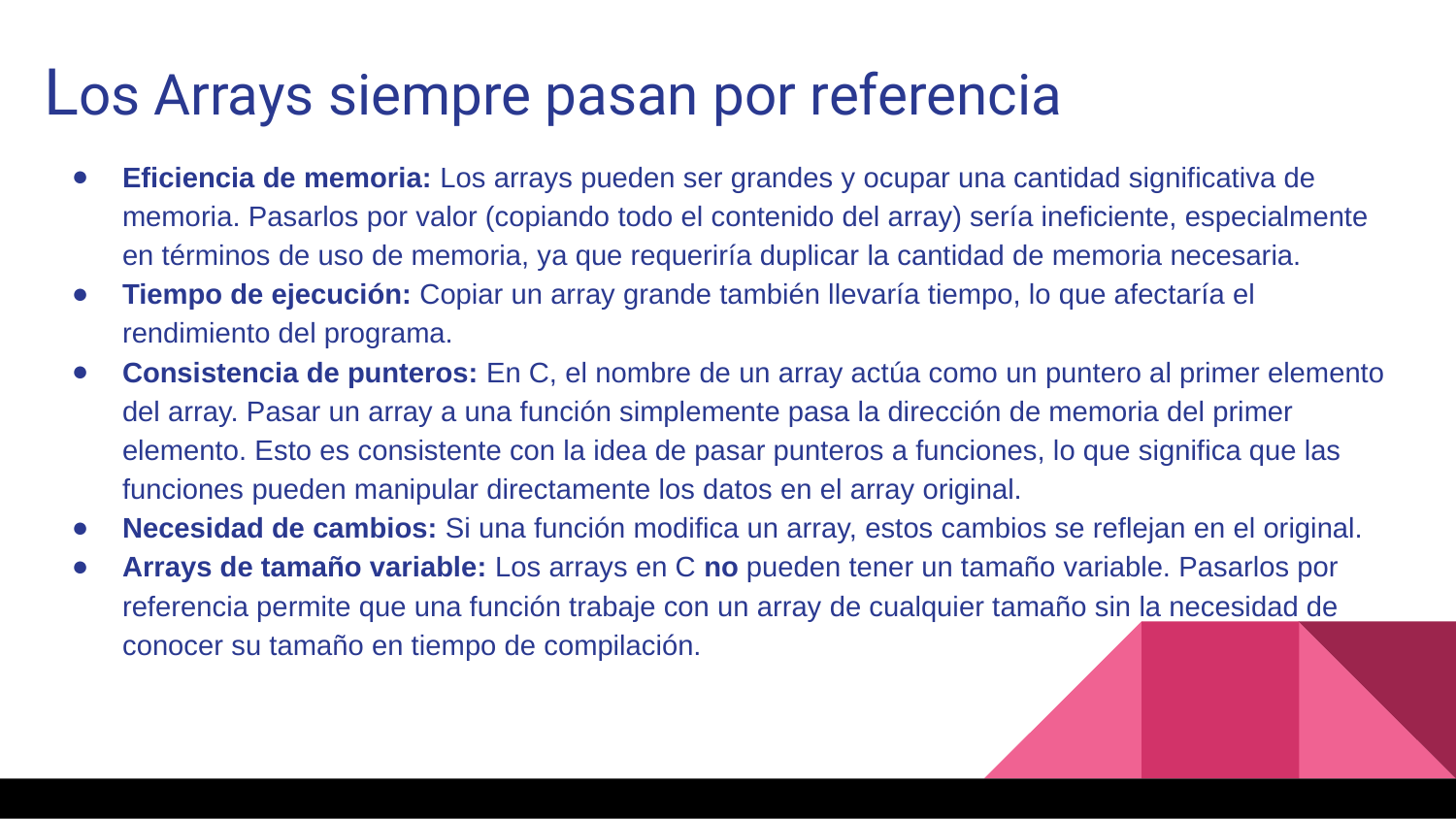

# Los Arrays siempre pasan por referencia
Eficiencia de memoria: Los arrays pueden ser grandes y ocupar una cantidad significativa de memoria. Pasarlos por valor (copiando todo el contenido del array) sería ineficiente, especialmente en términos de uso de memoria, ya que requeriría duplicar la cantidad de memoria necesaria.
Tiempo de ejecución: Copiar un array grande también llevaría tiempo, lo que afectaría el rendimiento del programa.
Consistencia de punteros: En C, el nombre de un array actúa como un puntero al primer elemento del array. Pasar un array a una función simplemente pasa la dirección de memoria del primer elemento. Esto es consistente con la idea de pasar punteros a funciones, lo que significa que las funciones pueden manipular directamente los datos en el array original.
Necesidad de cambios: Si una función modifica un array, estos cambios se reflejan en el original.
Arrays de tamaño variable: Los arrays en C no pueden tener un tamaño variable. Pasarlos por referencia permite que una función trabaje con un array de cualquier tamaño sin la necesidad de conocer su tamaño en tiempo de compilación.